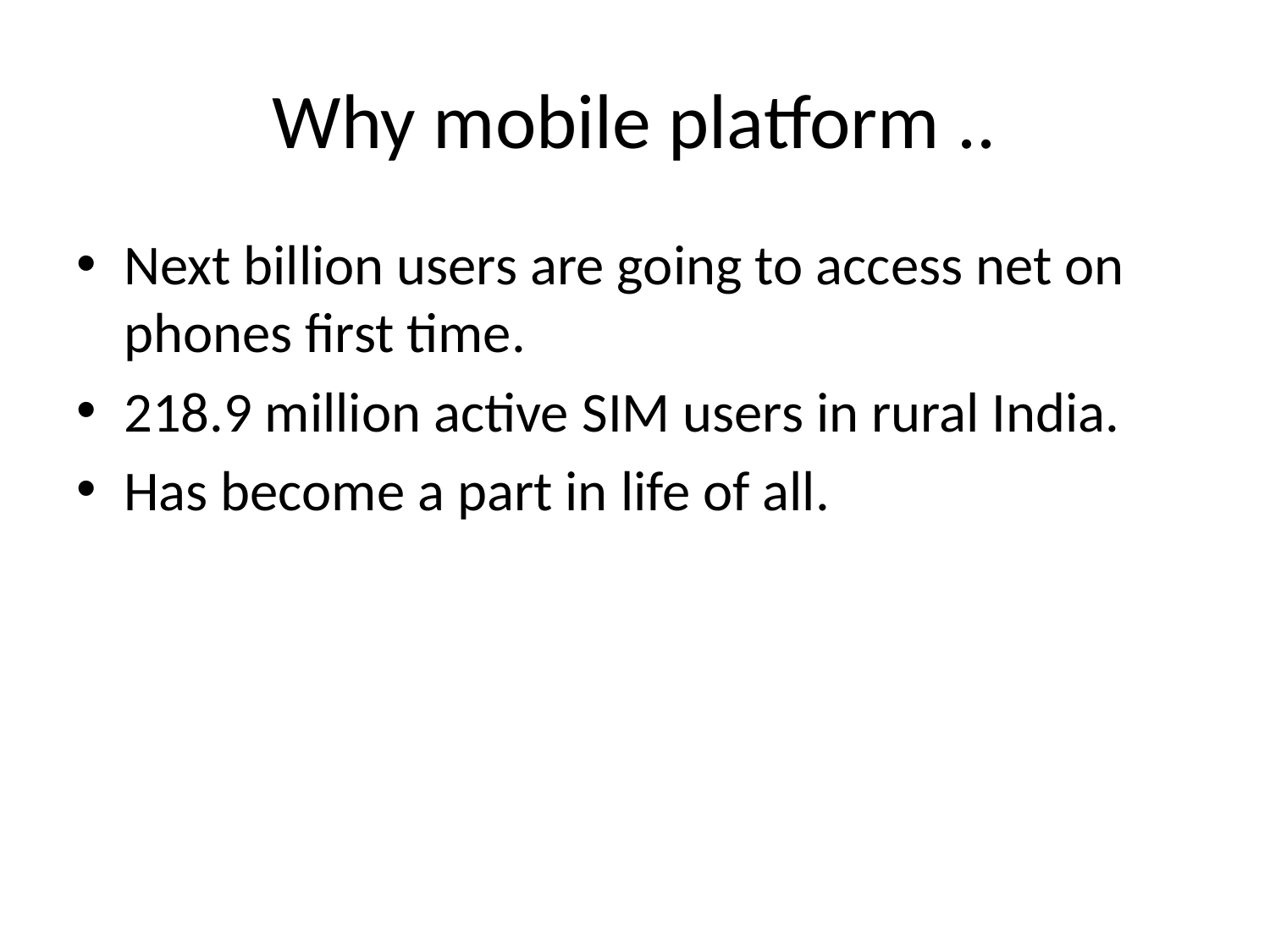

# Why mobile platform ..
Next billion users are going to access net on phones first time.
218.9 million active SIM users in rural India.
Has become a part in life of all.